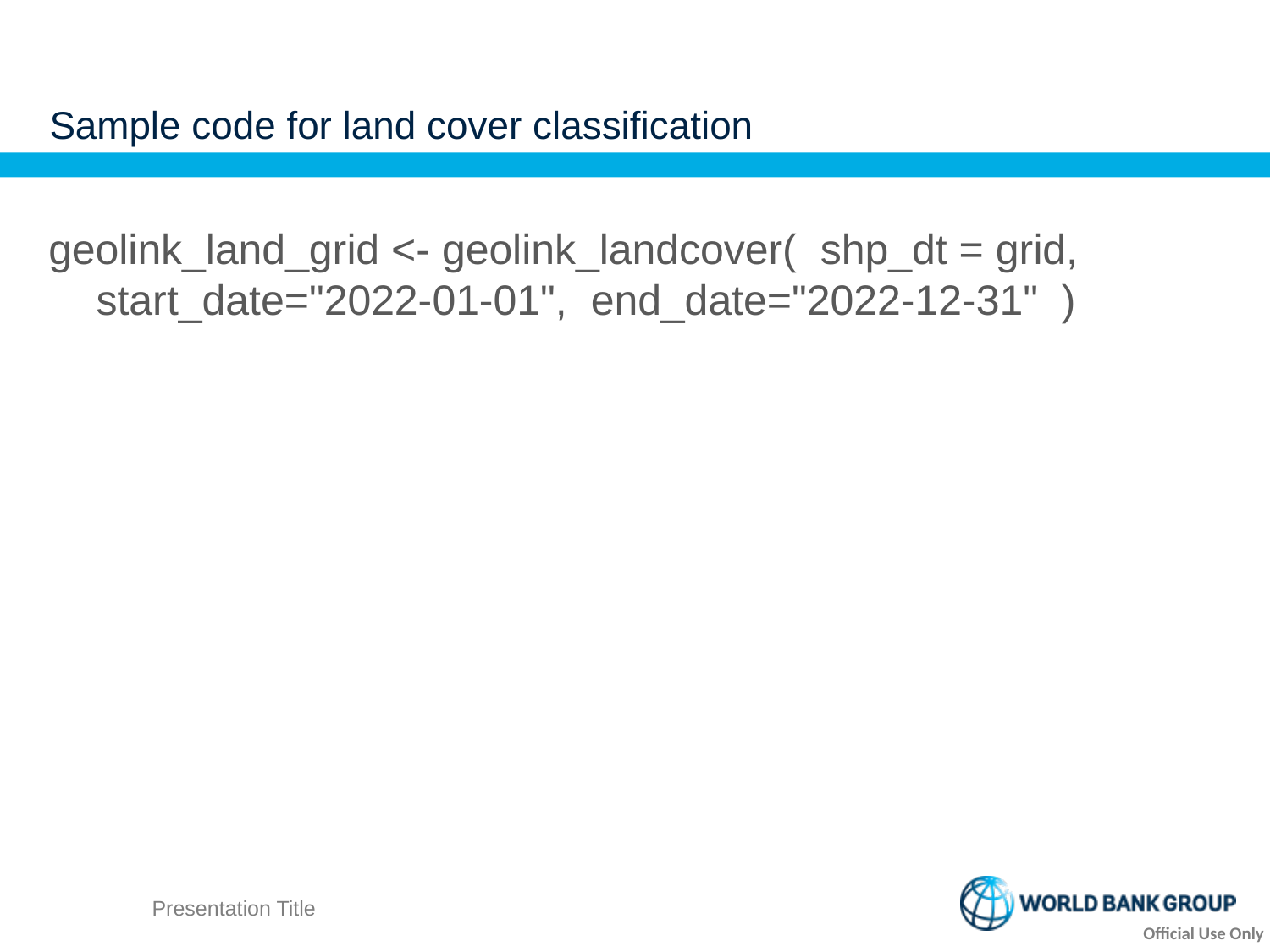

# Sample code for land cover classification
geolink_land_grid <- geolink_landcover(  shp_dt = grid,  start_date="2022-01-01",  end_date="2022-12-31"  )
Presentation Title